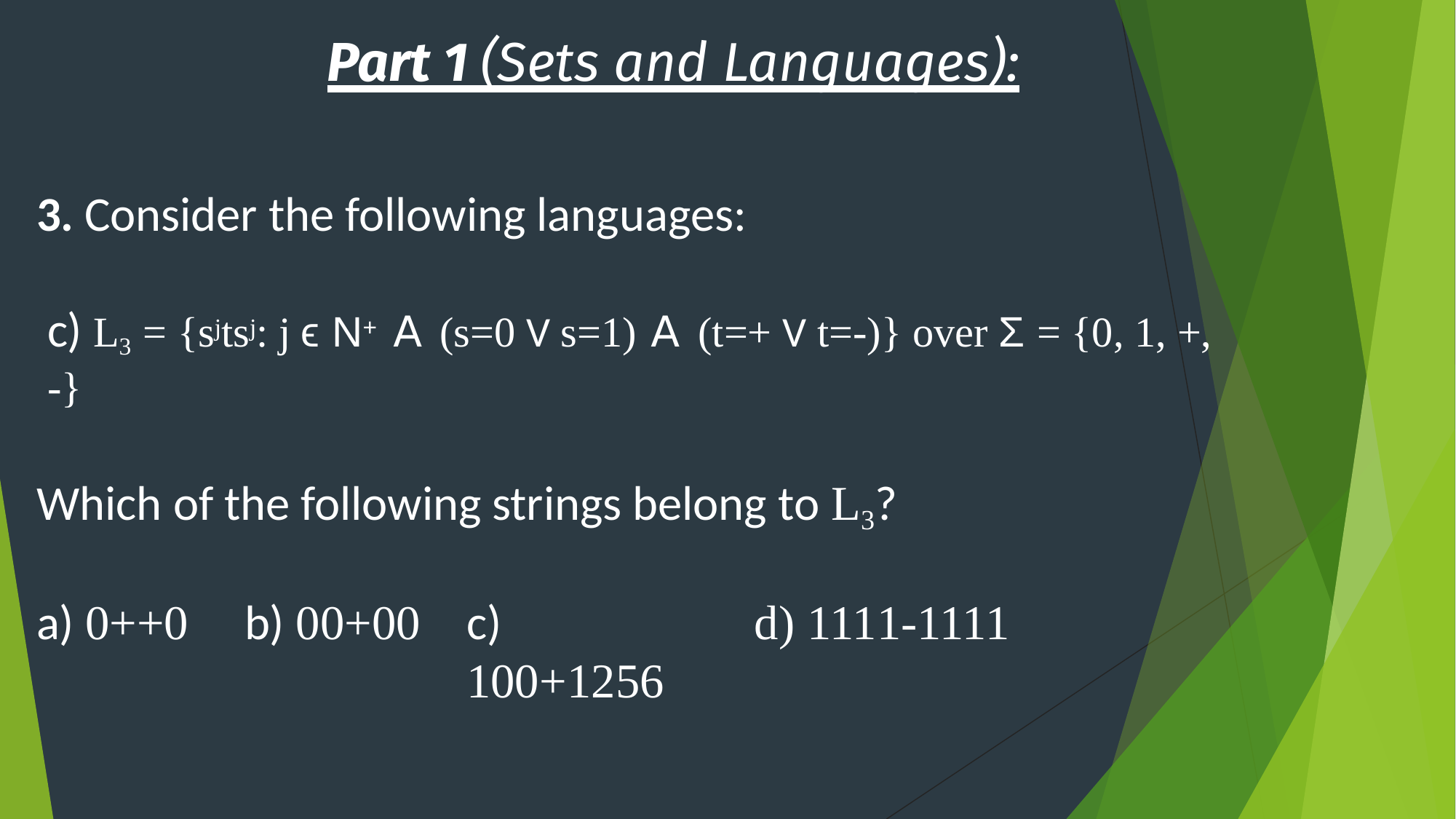

# Part 1 (Sets and Languages):
3. Consider the following languages:

c) L3 = {sjtsj: j ϵ N+ 𝖠 (s=0 V s=1) 𝖠 (t=+ V t=-)} over Σ = {0, 1, +, -}

Which of the following strings belong to L3?
a) 0++0
b) 00+00
c) 100+1256
d) 1111-1111